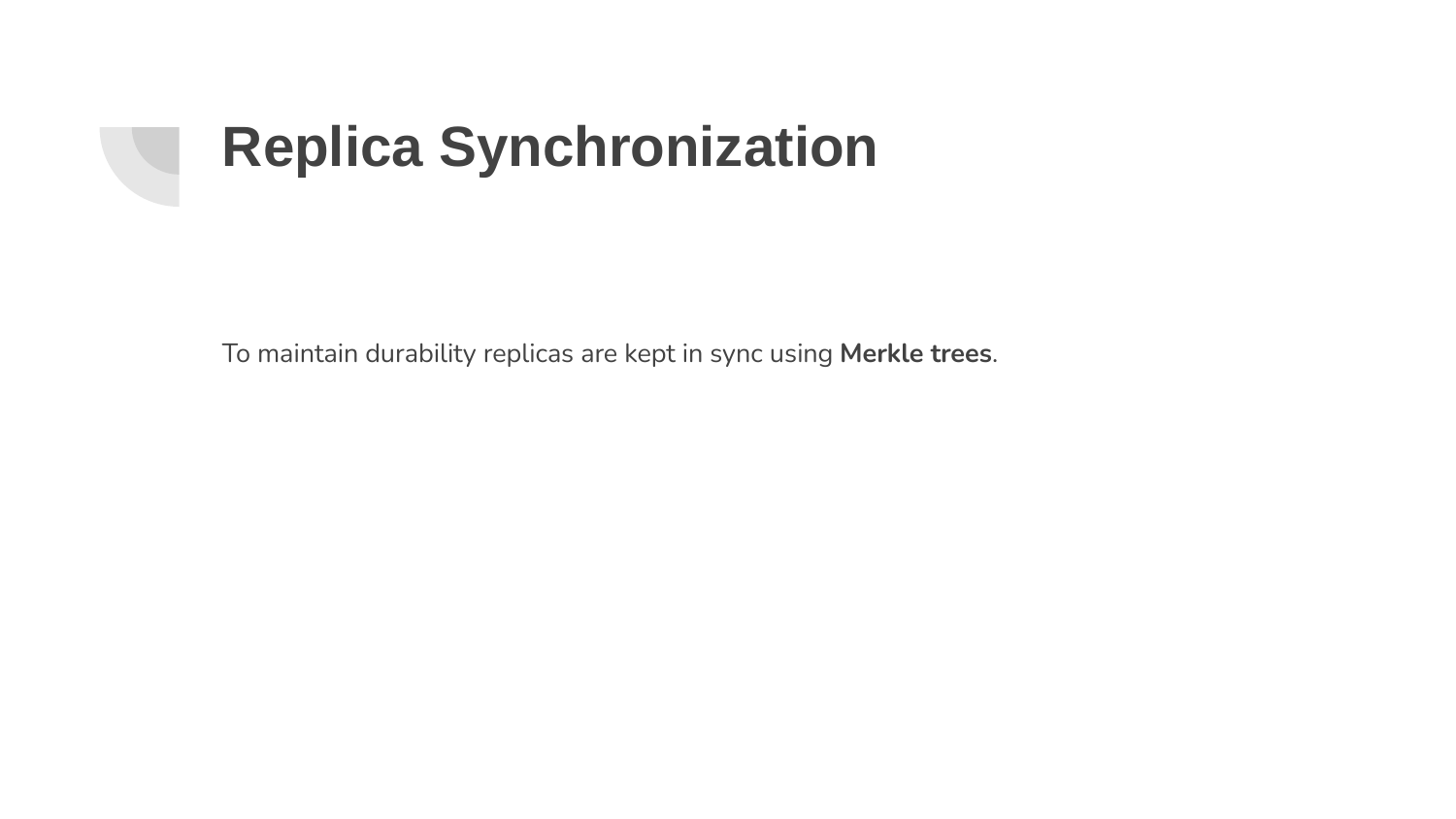

# Replica Synchronization
To maintain durability replicas are kept in sync using Merkle trees.